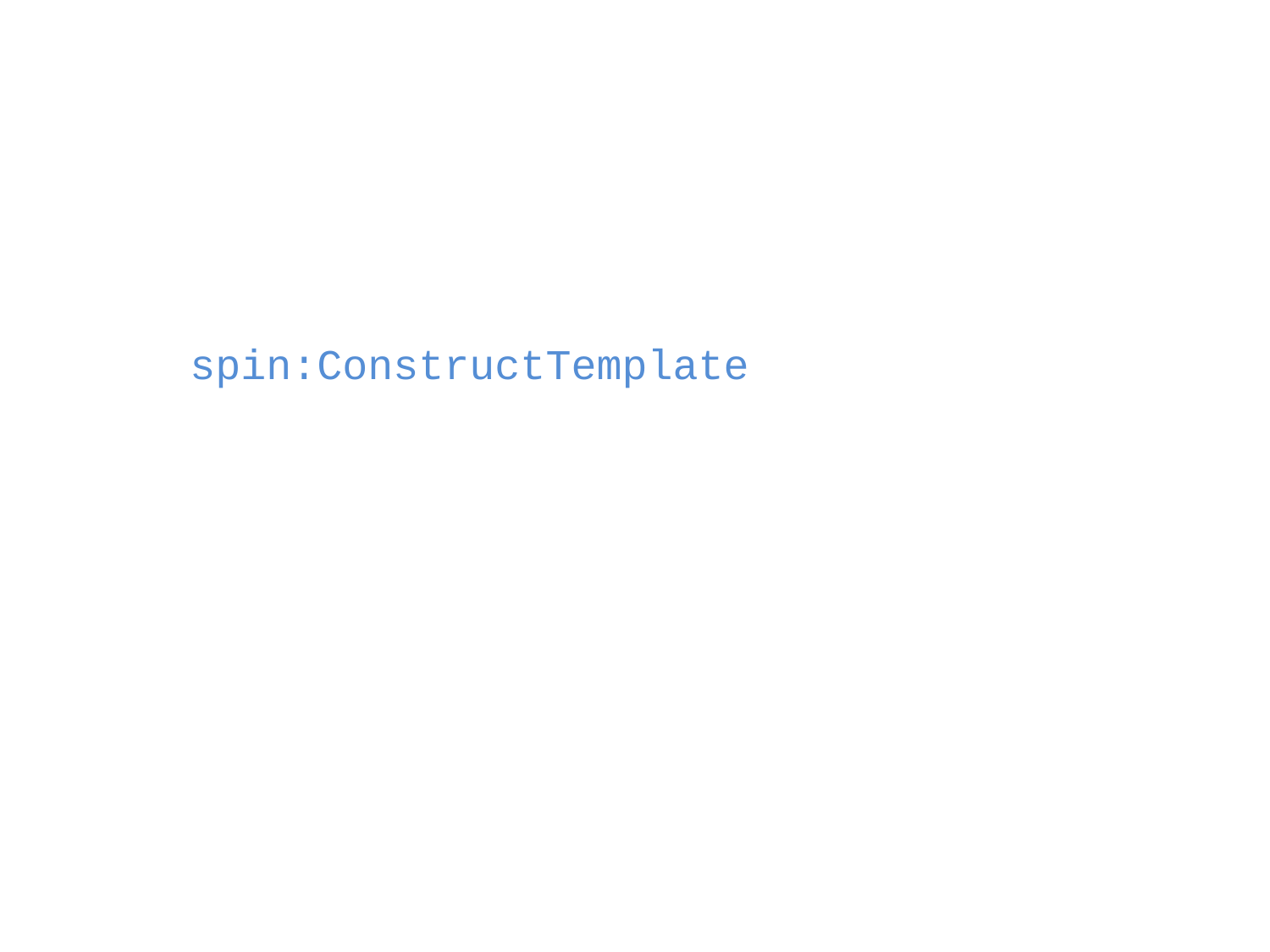

#
SPIN template
:ObjectPropertyRange
    a spin:ConstructTemplate ;
    rdfs:subClassOf spin:ConstructTemplates ;
    spin:labelTemplate "violation source" ;
    spin:body [
        a sp:Construct ;
        sp:text """
            CONSTRUCT {...}
            WHERE {...} """ ; ] .